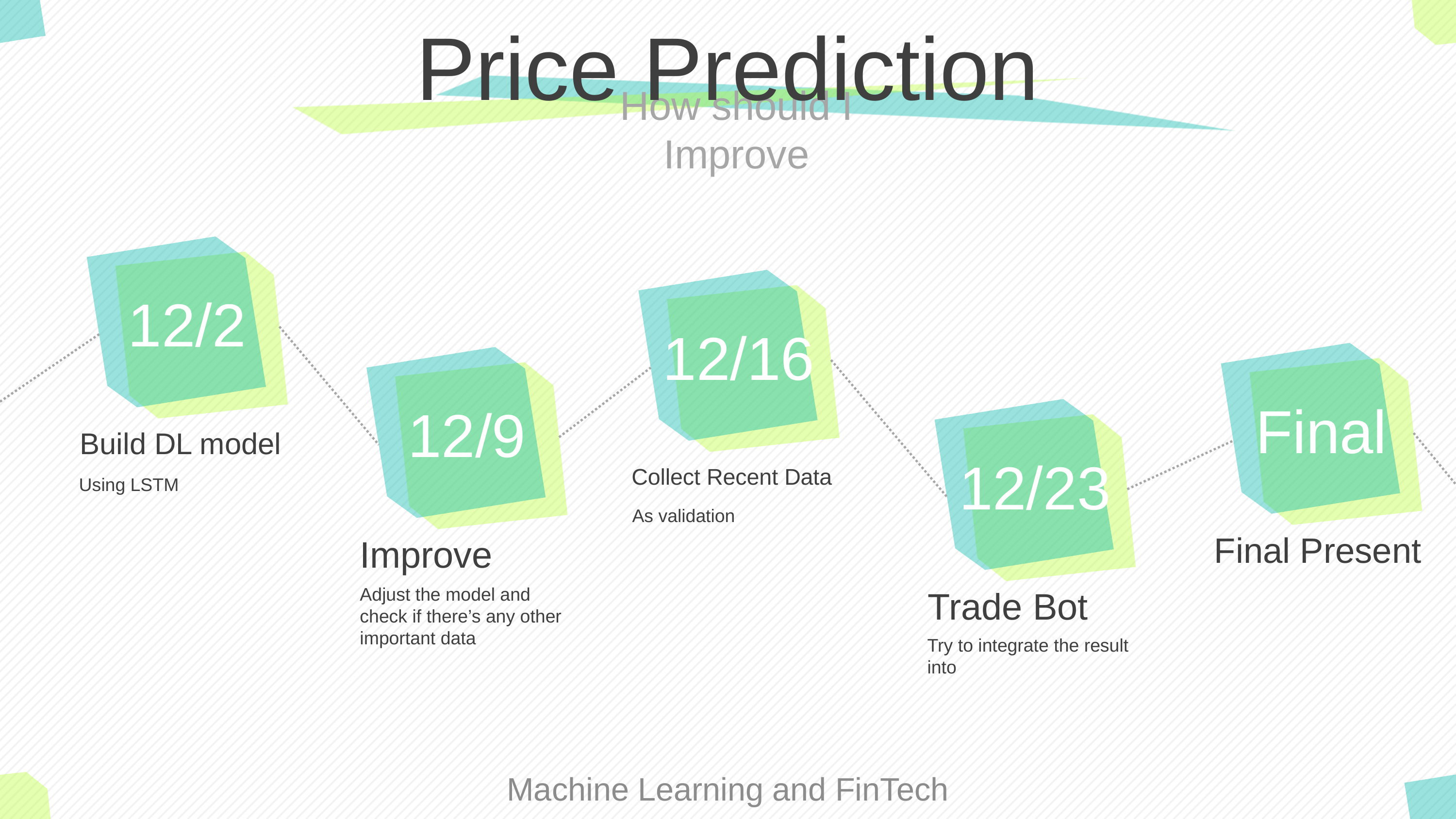

# Price Prediction
How should I Improve
12/2
12/16
Final
12/9
Build DL model
12/23
Collect Recent Data
Using LSTM
As validation
Final Present
Improve

Adjust the model and check if there’s any other important data
Trade Bot
Try to integrate the result into